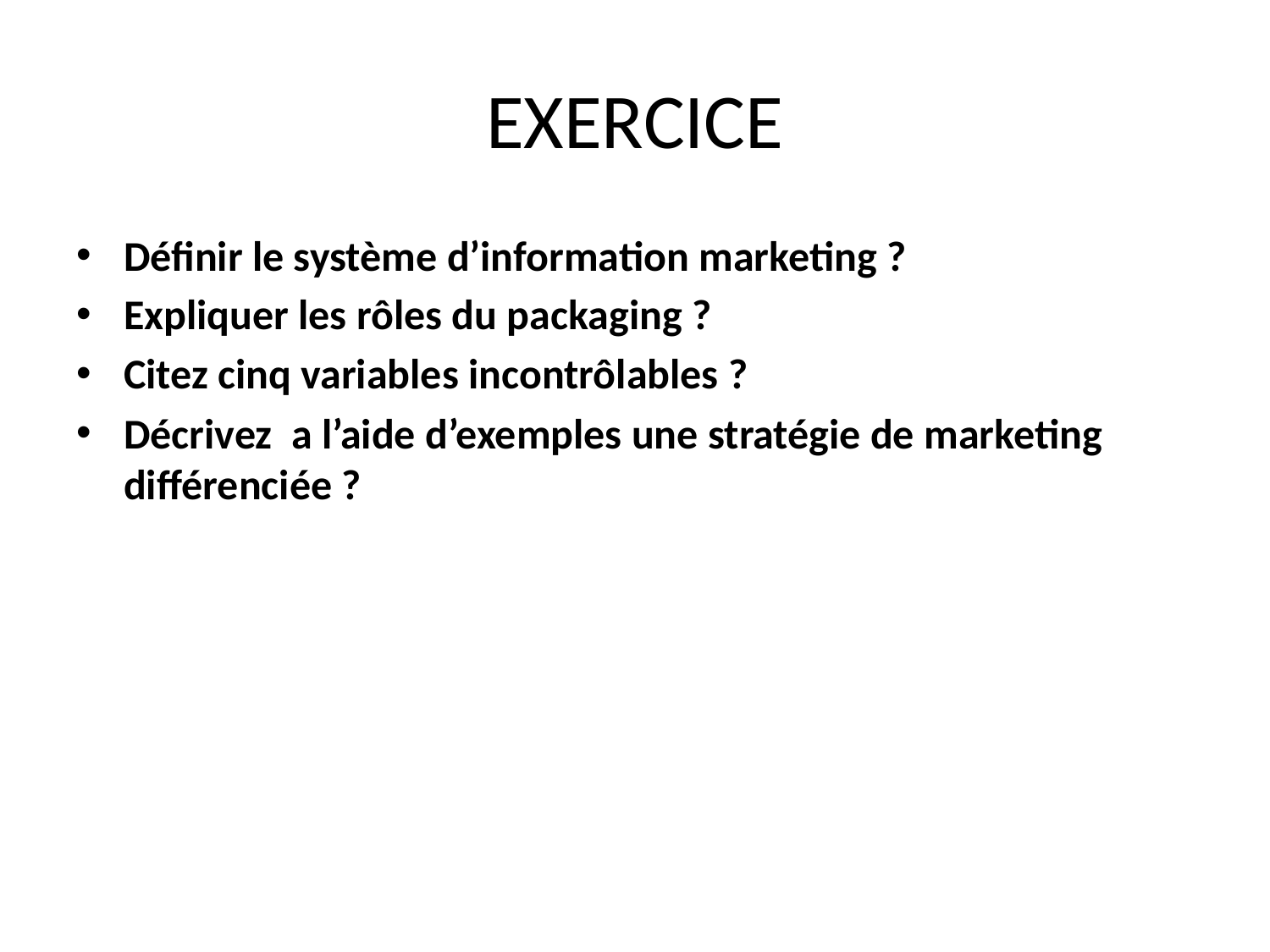

# EXERCICE
Définir le système d’information marketing ?
Expliquer les rôles du packaging ?
Citez cinq variables incontrôlables ?
Décrivez  a l’aide d’exemples une stratégie de marketing différenciée ?